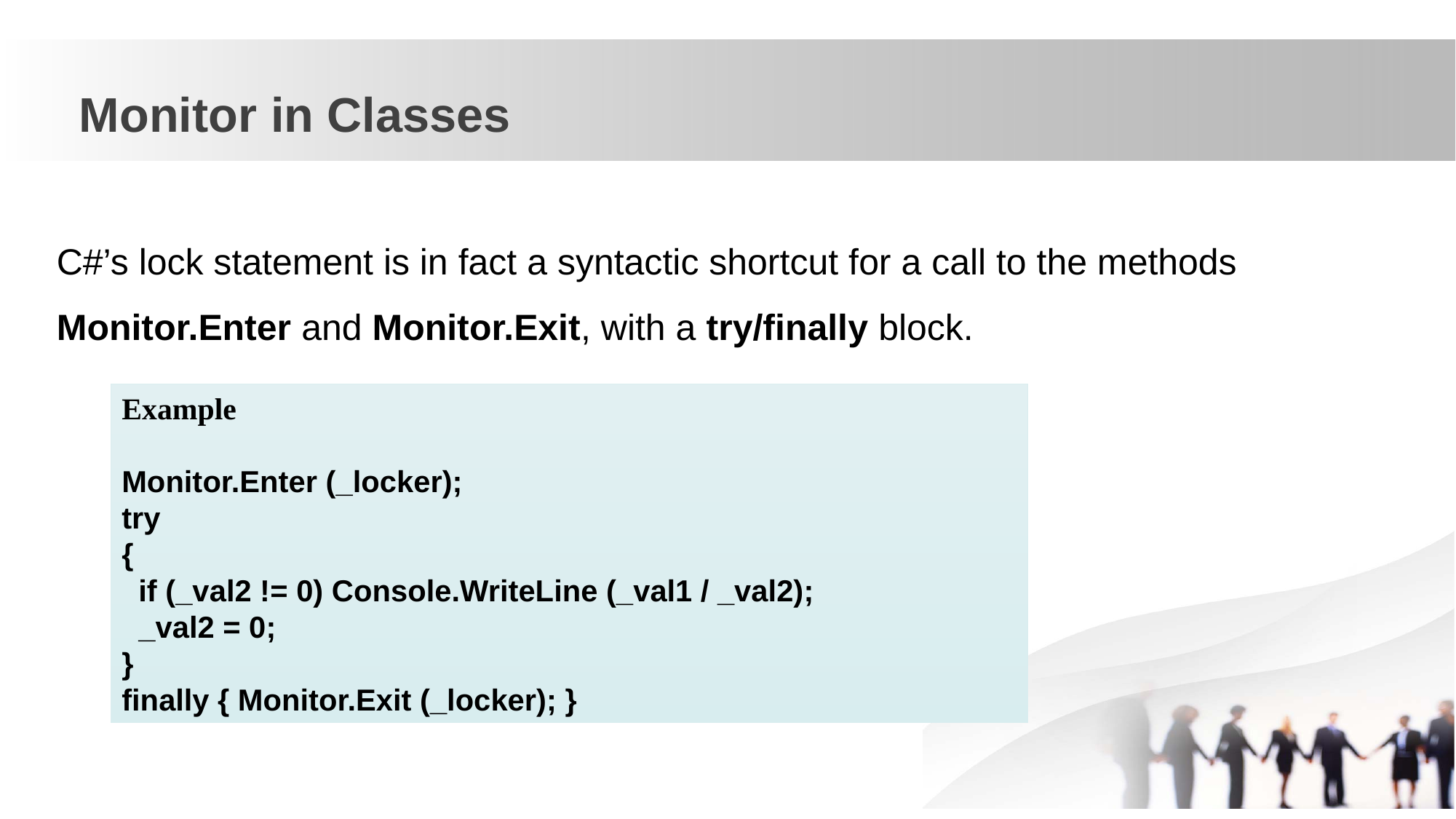

Monitor in Classes
C#’s lock statement is in fact a syntactic shortcut for a call to the methods Monitor.Enter and Monitor.Exit, with a try/finally block.
Example

Monitor.Enter (_locker);
try
{
  if (_val2 != 0) Console.WriteLine (_val1 / _val2);
  _val2 = 0;
}
finally { Monitor.Exit (_locker); }